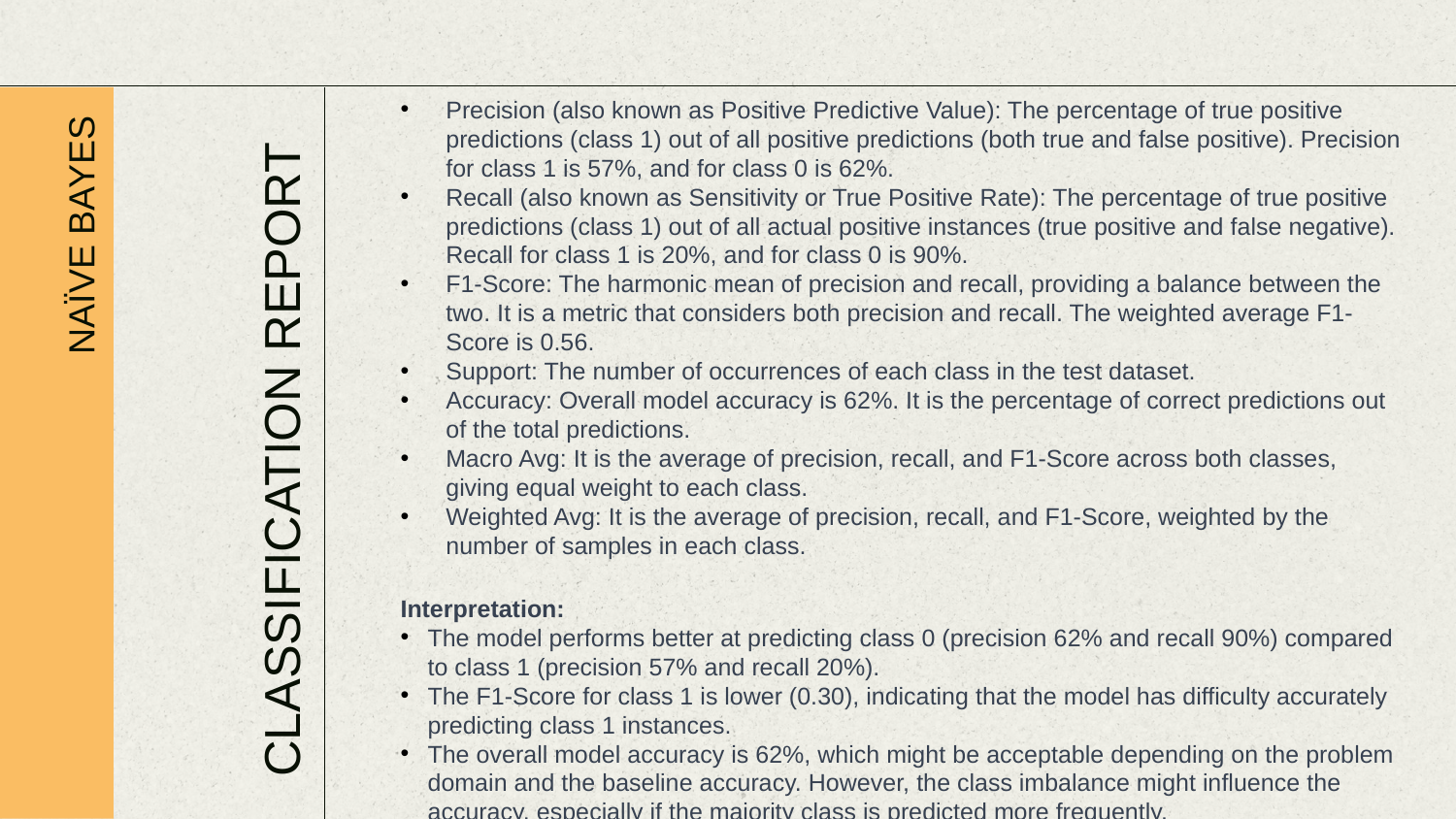

Precision (also known as Positive Predictive Value): The percentage of true positive predictions (class 1) out of all positive predictions (both true and false positive). Precision for class 1 is 57%, and for class 0 is 62%.
Recall (also known as Sensitivity or True Positive Rate): The percentage of true positive predictions (class 1) out of all actual positive instances (true positive and false negative). Recall for class 1 is 20%, and for class 0 is 90%.
F1-Score: The harmonic mean of precision and recall, providing a balance between the two. It is a metric that considers both precision and recall. The weighted average F1-Score is 0.56.
Support: The number of occurrences of each class in the test dataset.
Accuracy: Overall model accuracy is 62%. It is the percentage of correct predictions out of the total predictions.
Macro Avg: It is the average of precision, recall, and F1-Score across both classes, giving equal weight to each class.
Weighted Avg: It is the average of precision, recall, and F1-Score, weighted by the number of samples in each class.

Interpretation:
The model performs better at predicting class 0 (precision 62% and recall 90%) compared to class 1 (precision 57% and recall 20%).
The F1-Score for class 1 is lower (0.30), indicating that the model has difficulty accurately predicting class 1 instances.
The overall model accuracy is 62%, which might be acceptable depending on the problem domain and the baseline accuracy. However, the class imbalance might influence the accuracy, especially if the majority class is predicted more frequently.

NAÏVE BAYES

# CLASSIFICATION REPORT